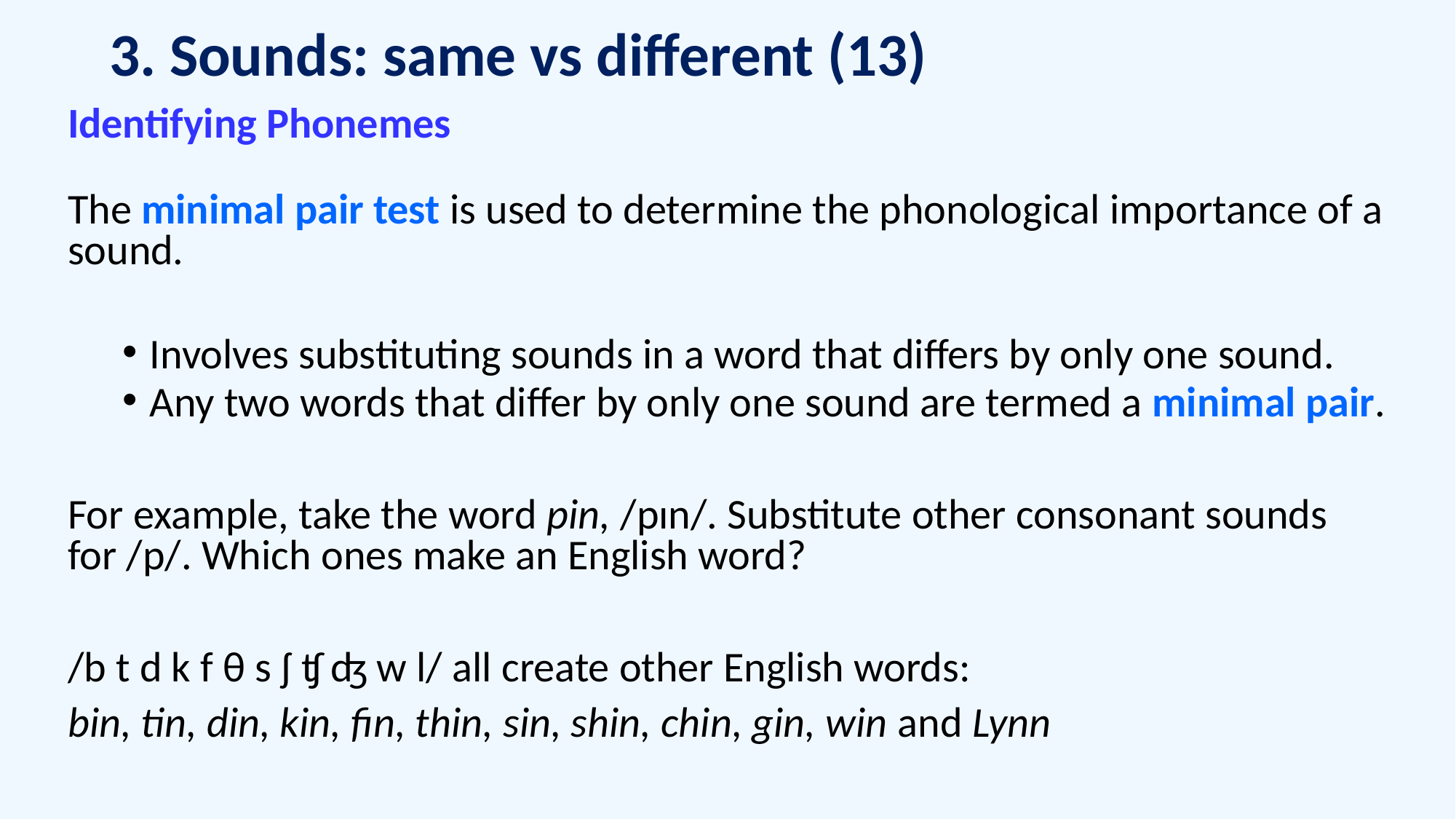

# 3. Sounds: same vs different (13)
Identifying Phonemes

The minimal pair test is used to determine the phonological importance of a sound.

Involves substituting sounds in a word that differs by only one sound.
Any two words that differ by only one sound are termed a minimal pair.

For example, take the word pin, /pɪn/. Substitute other consonant sounds for /p/. Which ones make an English word?

/b t d k f θ s ʃ ʧ ʤ w l/ all create other English words:
bin, tin, din, kin, fin, thin, sin, shin, chin, gin, win and Lynn